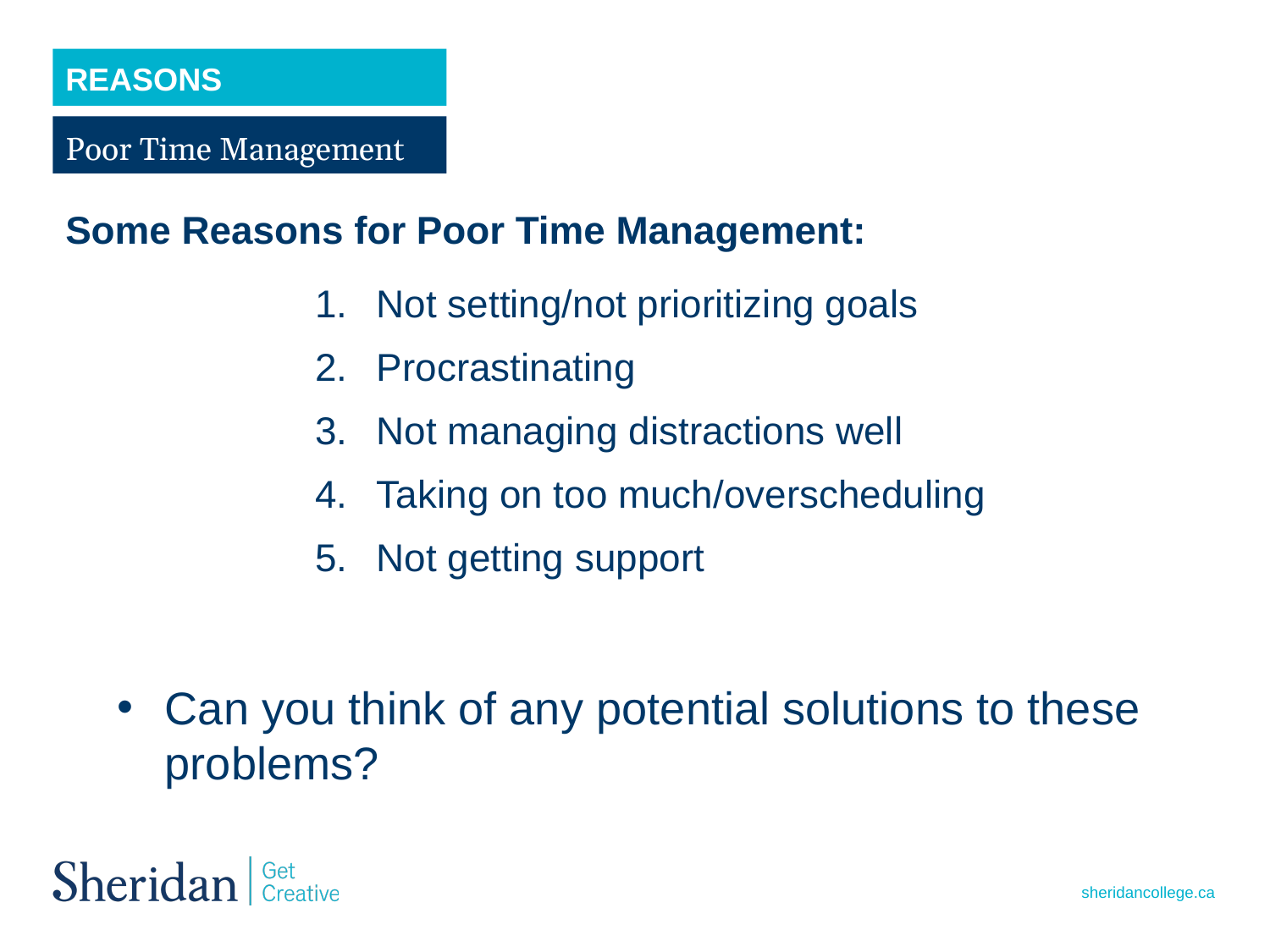

Reasons
Poor Time Management
Some Reasons for Poor Time Management:
Not setting/not prioritizing goals
Procrastinating
Not managing distractions well
Taking on too much/overscheduling
Not getting support

Can you think of any potential solutions to these problems?